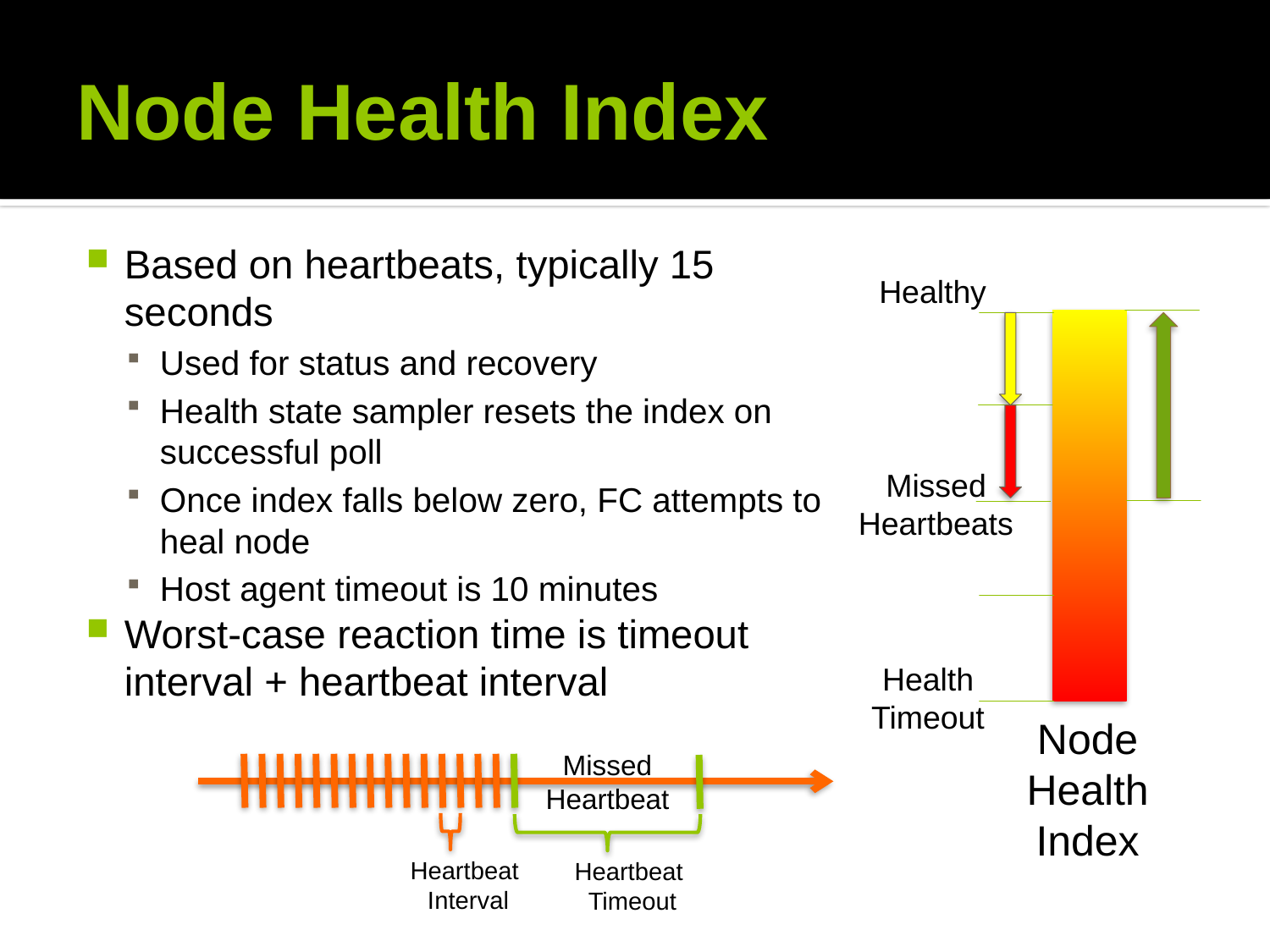

# Node Health Index
Based on heartbeats, typically 15 seconds
Used for status and recovery
Health state sampler resets the index on successful poll
Once index falls below zero, FC attempts to heal node
Host agent timeout is 10 minutes
Worst-case reaction time is timeout interval + heartbeat interval
Healthy

Missed
Heartbeats
Recovery
Initiated
Health
Timeout
Node
Health
Index

Missed
Heartbeat

Heartbeat
Interval
Heartbeat
Timeout